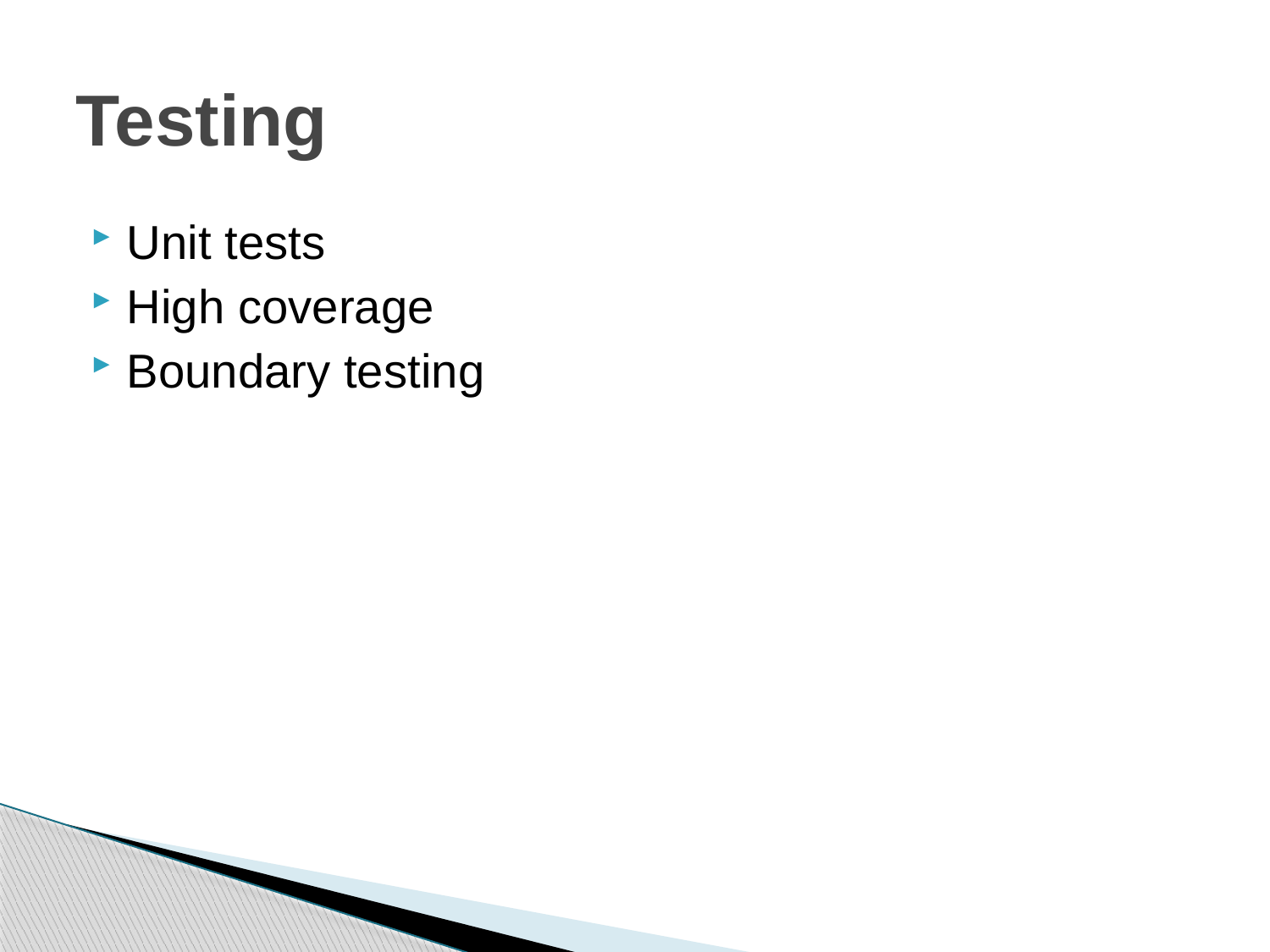

# Testing
Unit tests
High coverage
Boundary testing